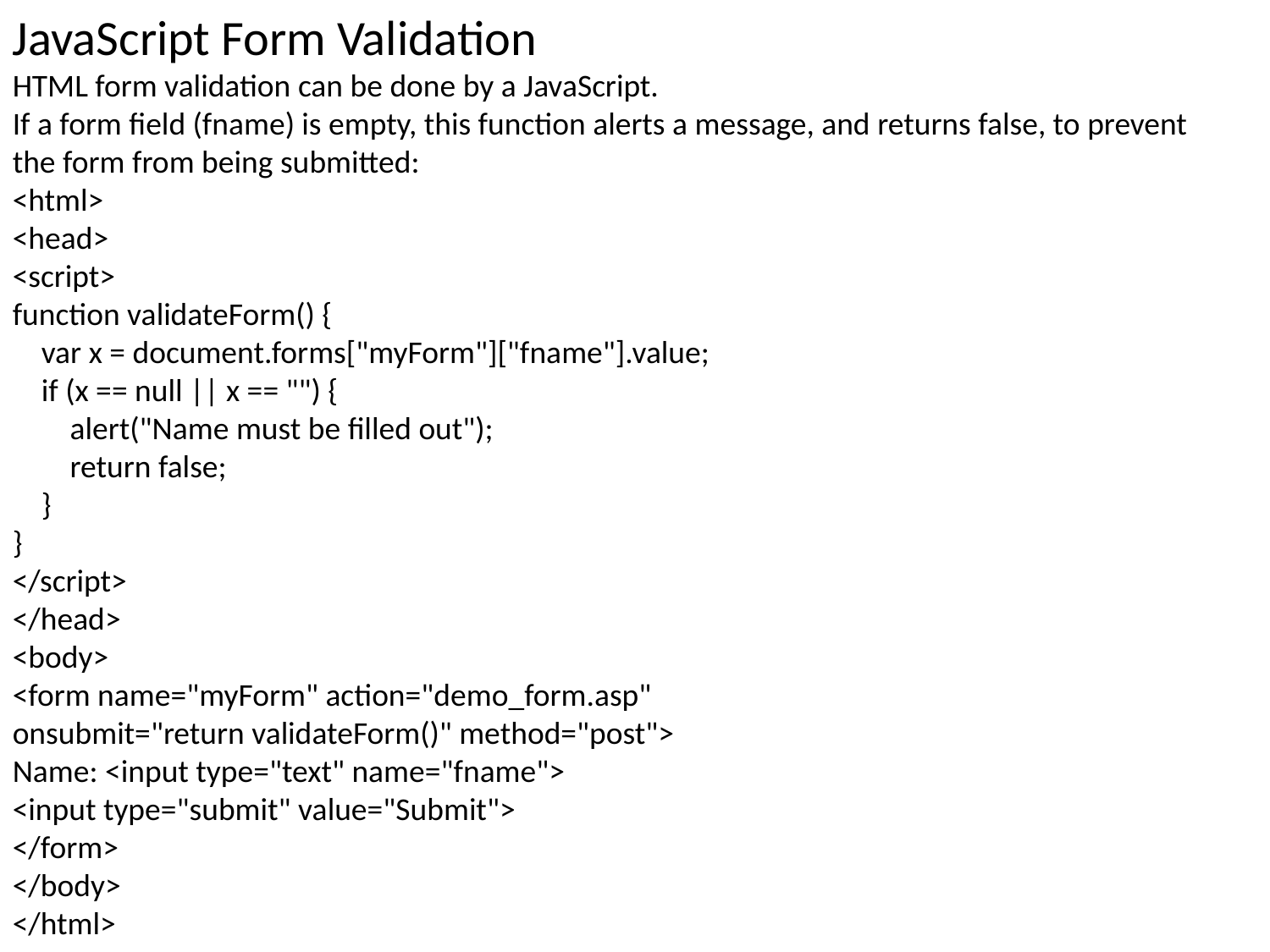

JavaScript Form Validation
HTML form validation can be done by a JavaScript.
If a form field (fname) is empty, this function alerts a message, and returns false, to prevent the form from being submitted:
<html>
<head>
<script>
function validateForm() {
    var x = document.forms["myForm"]["fname"].value;
    if (x == null || x == "") {
        alert("Name must be filled out");
        return false;
    }
}
</script>
</head>
<body>
<form name="myForm" action="demo_form.asp"
onsubmit="return validateForm()" method="post">
Name: <input type="text" name="fname">
<input type="submit" value="Submit">
</form>
</body>
</html>